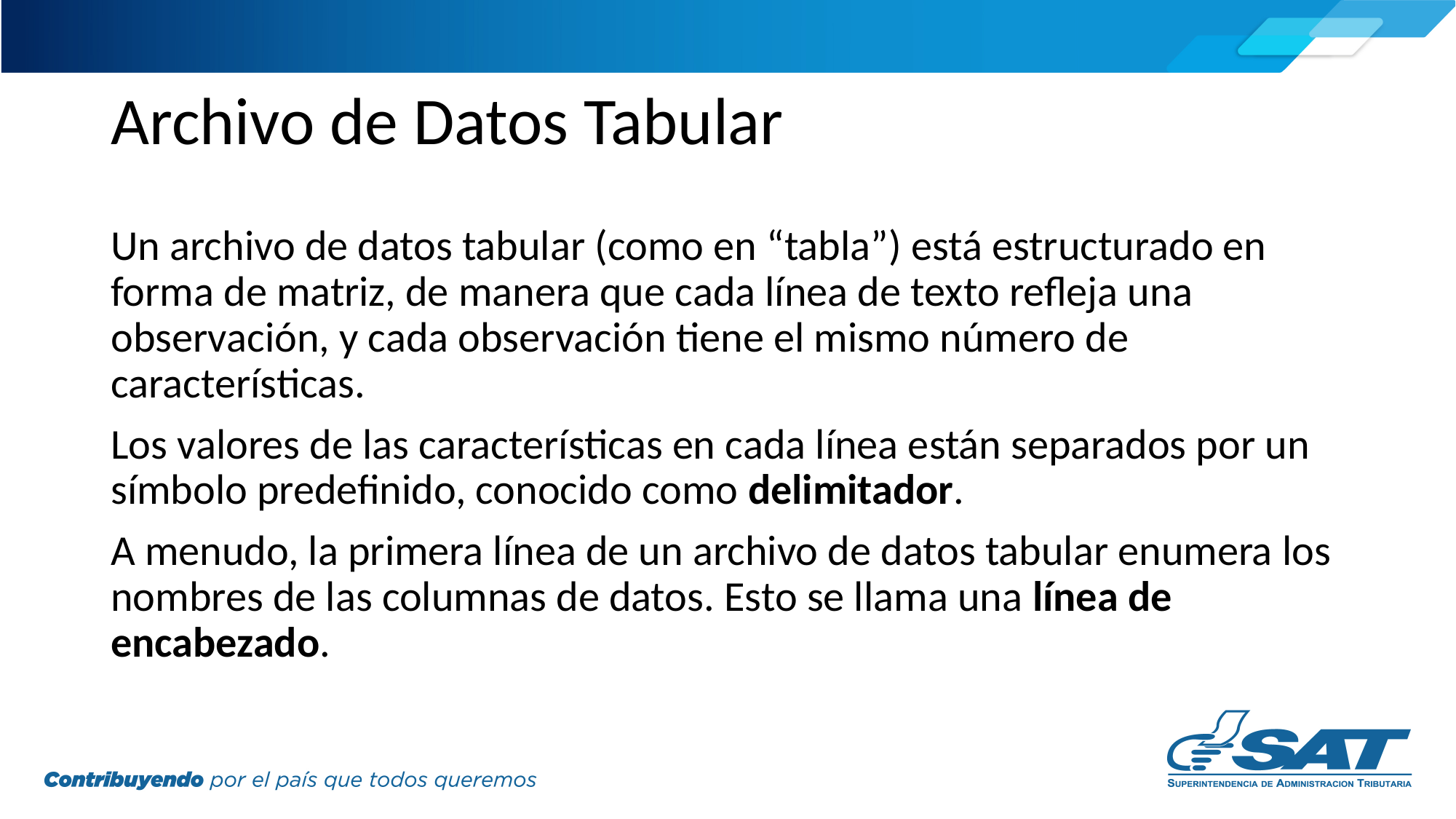

# Archivo de Datos Tabular
Un archivo de datos tabular (como en “tabla”) está estructurado en forma de matriz, de manera que cada línea de texto refleja una observación, y cada observación tiene el mismo número de características.
Los valores de las características en cada línea están separados por un símbolo predefinido, conocido como delimitador.
A menudo, la primera línea de un archivo de datos tabular enumera los nombres de las columnas de datos. Esto se llama una línea de encabezado.